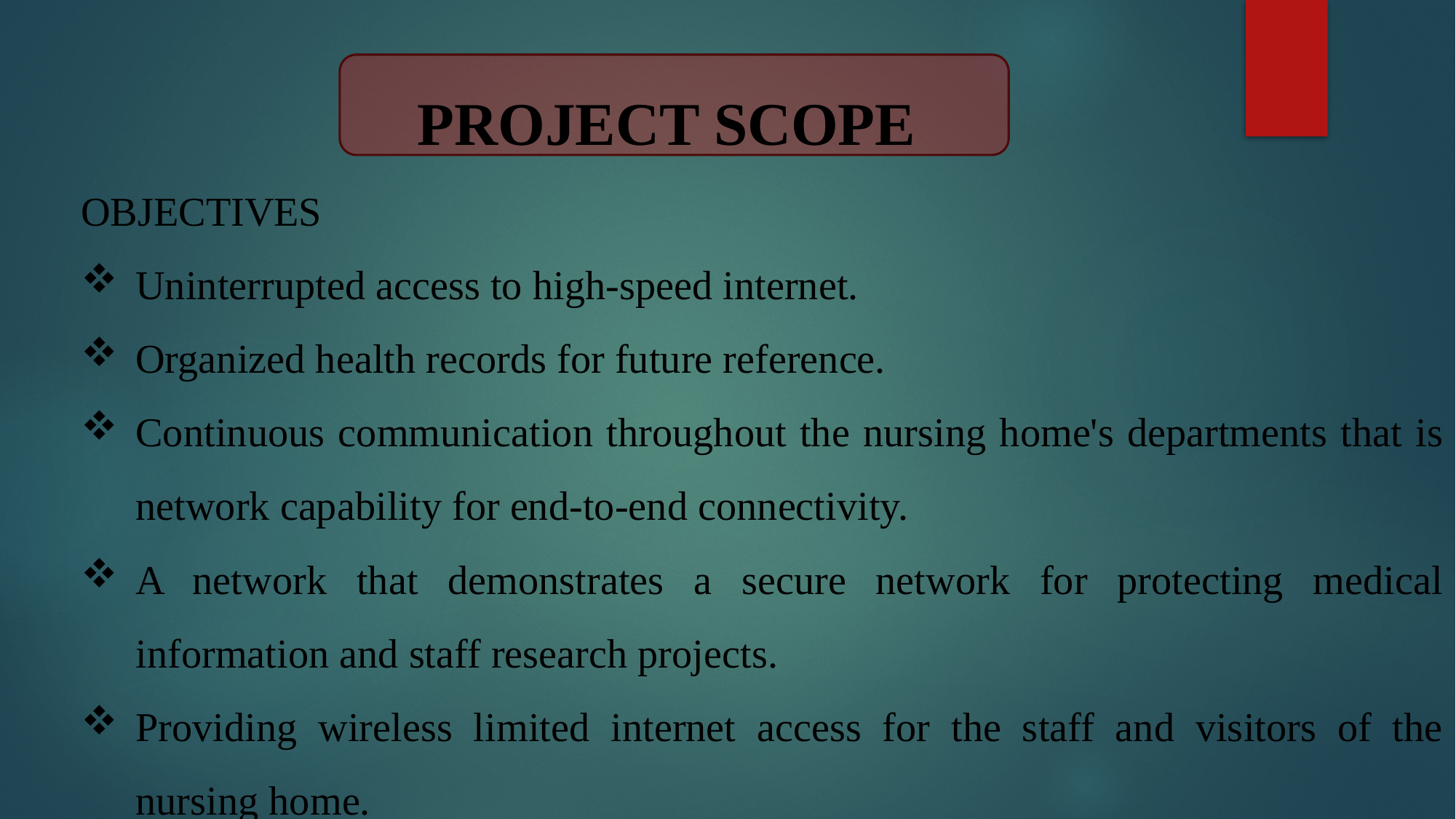

PROJECT SCOPE
OBJECTIVES
Uninterrupted access to high-speed internet.
Organized health records for future reference.
Continuous communication throughout the nursing home's departments that is network capability for end-to-end connectivity.
A network that demonstrates a secure network for protecting medical information and staff research projects.
Providing wireless limited internet access for the staff and visitors of the nursing home.